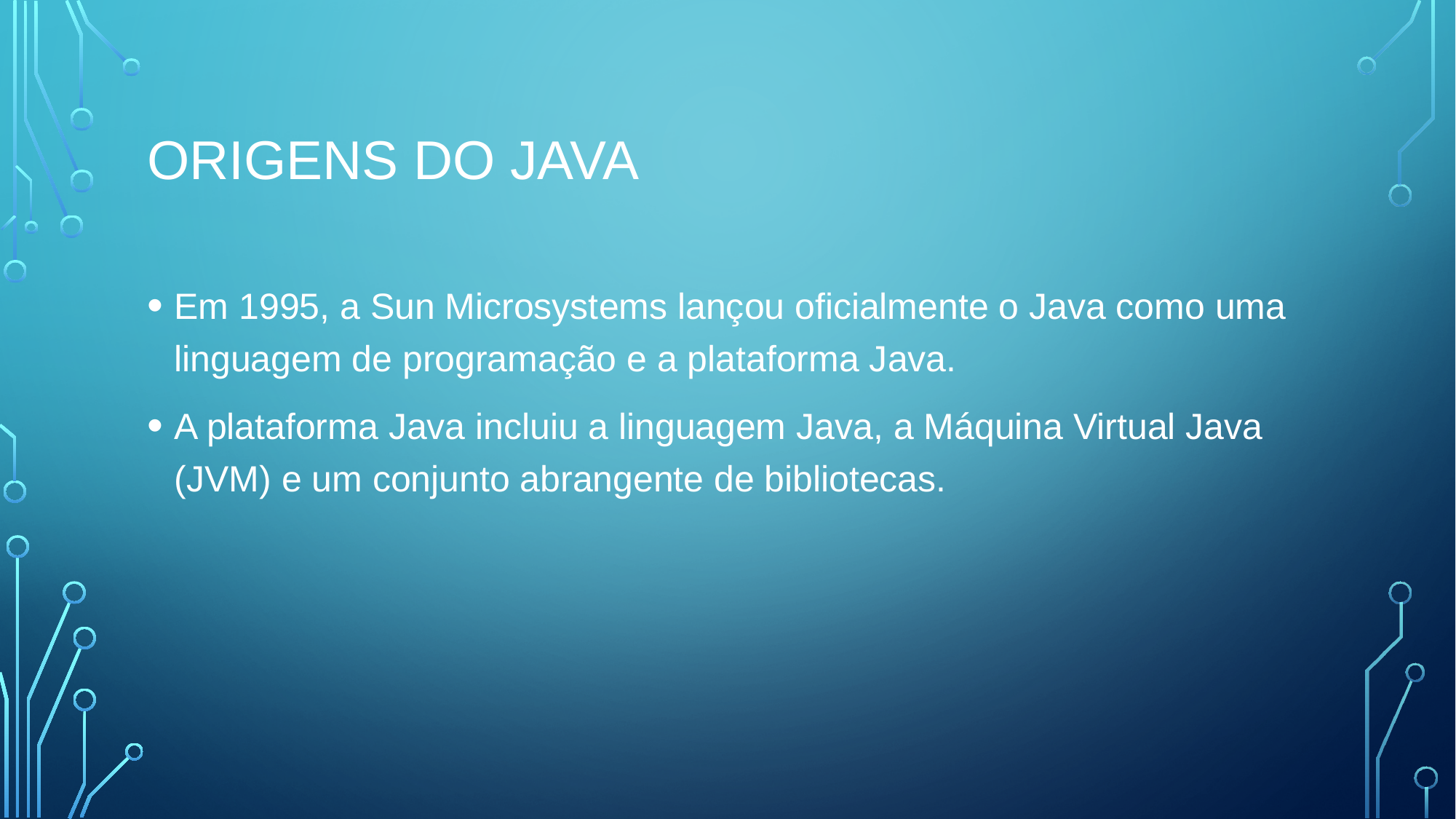

# Origens do java
Em 1995, a Sun Microsystems lançou oficialmente o Java como uma linguagem de programação e a plataforma Java.
A plataforma Java incluiu a linguagem Java, a Máquina Virtual Java (JVM) e um conjunto abrangente de bibliotecas.